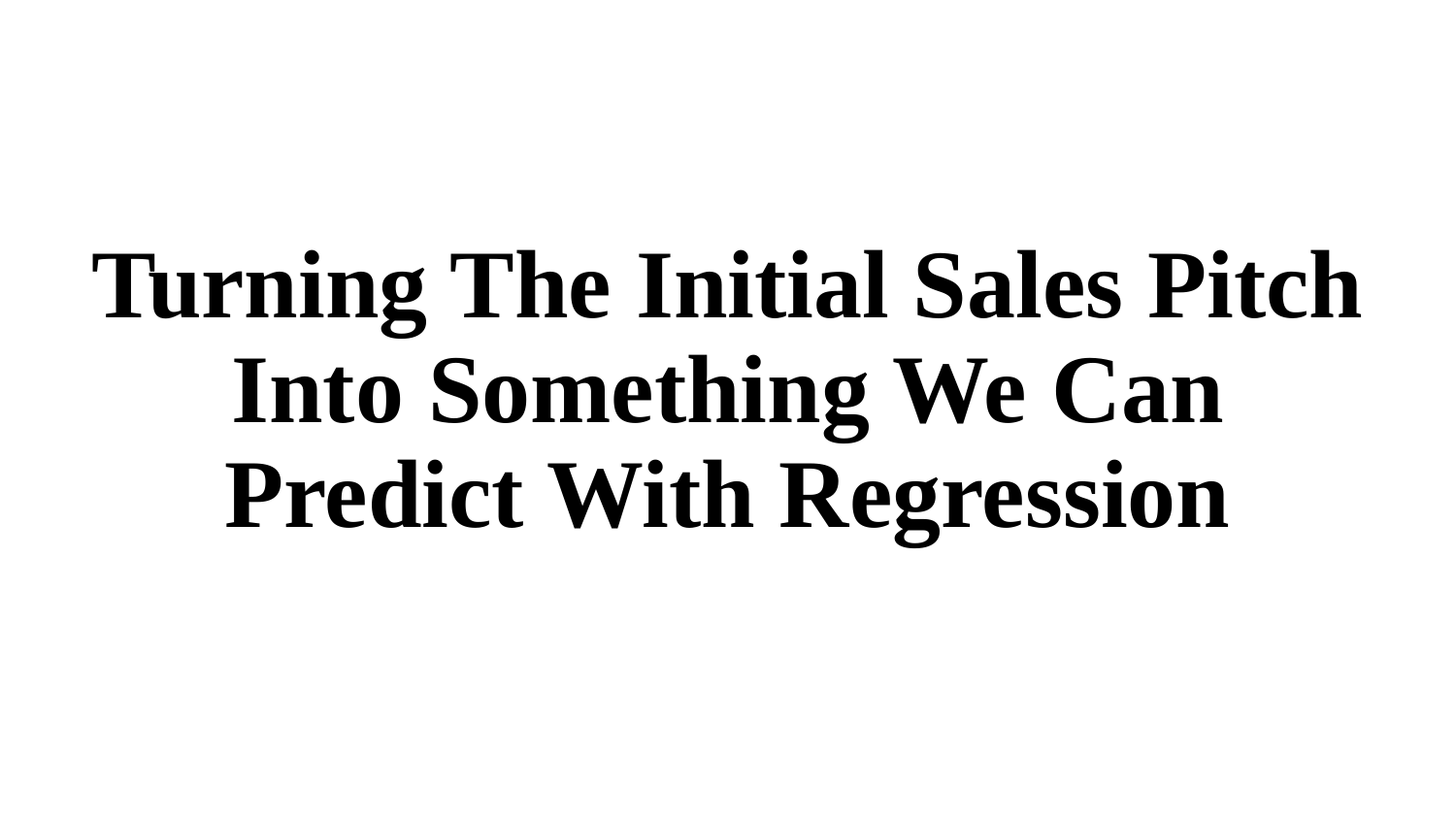

# Turning The Initial Sales Pitch Into Something We Can Predict With Regression